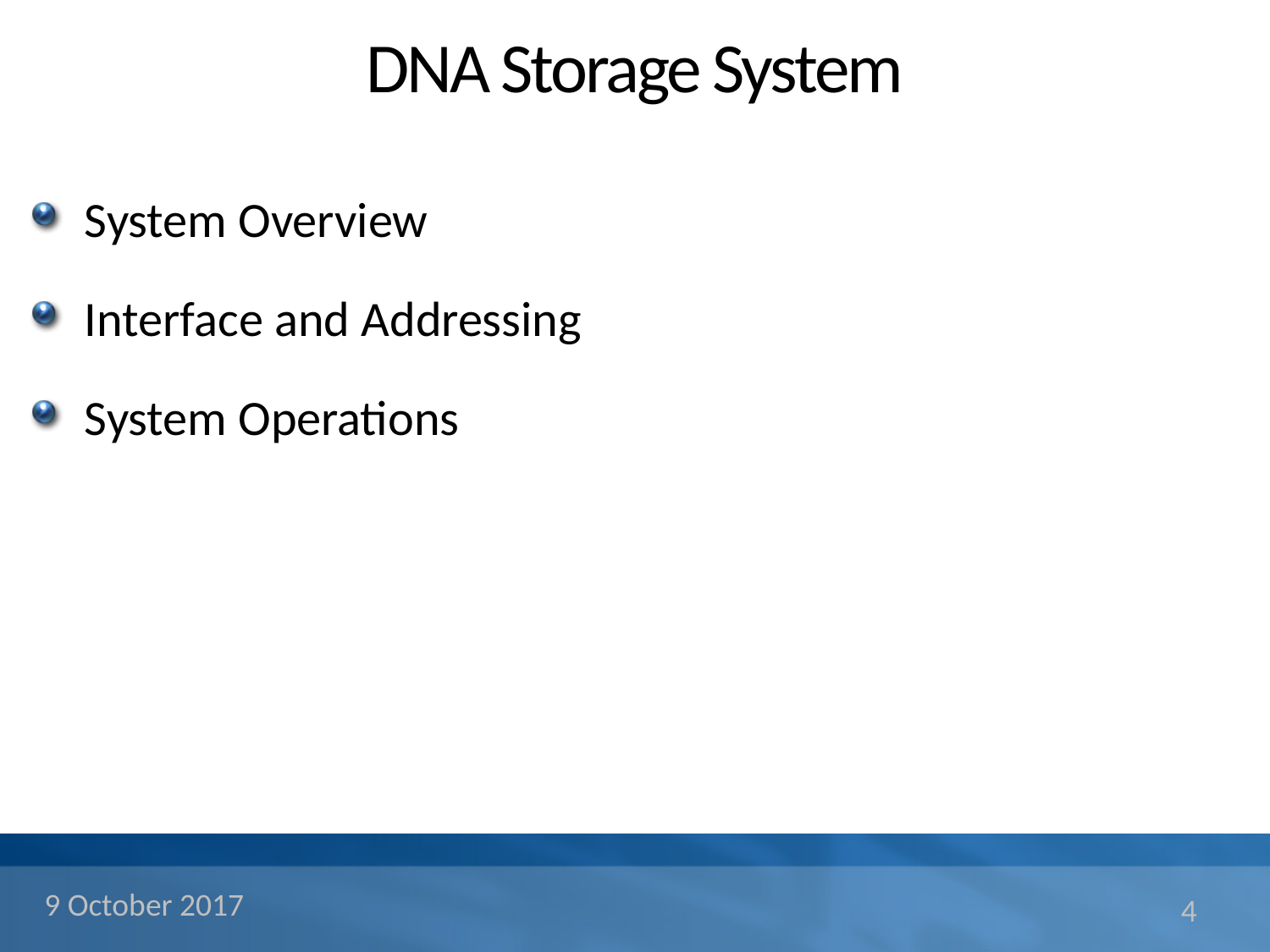

# DNA Storage System
System Overview
Interface and Addressing
System Operations